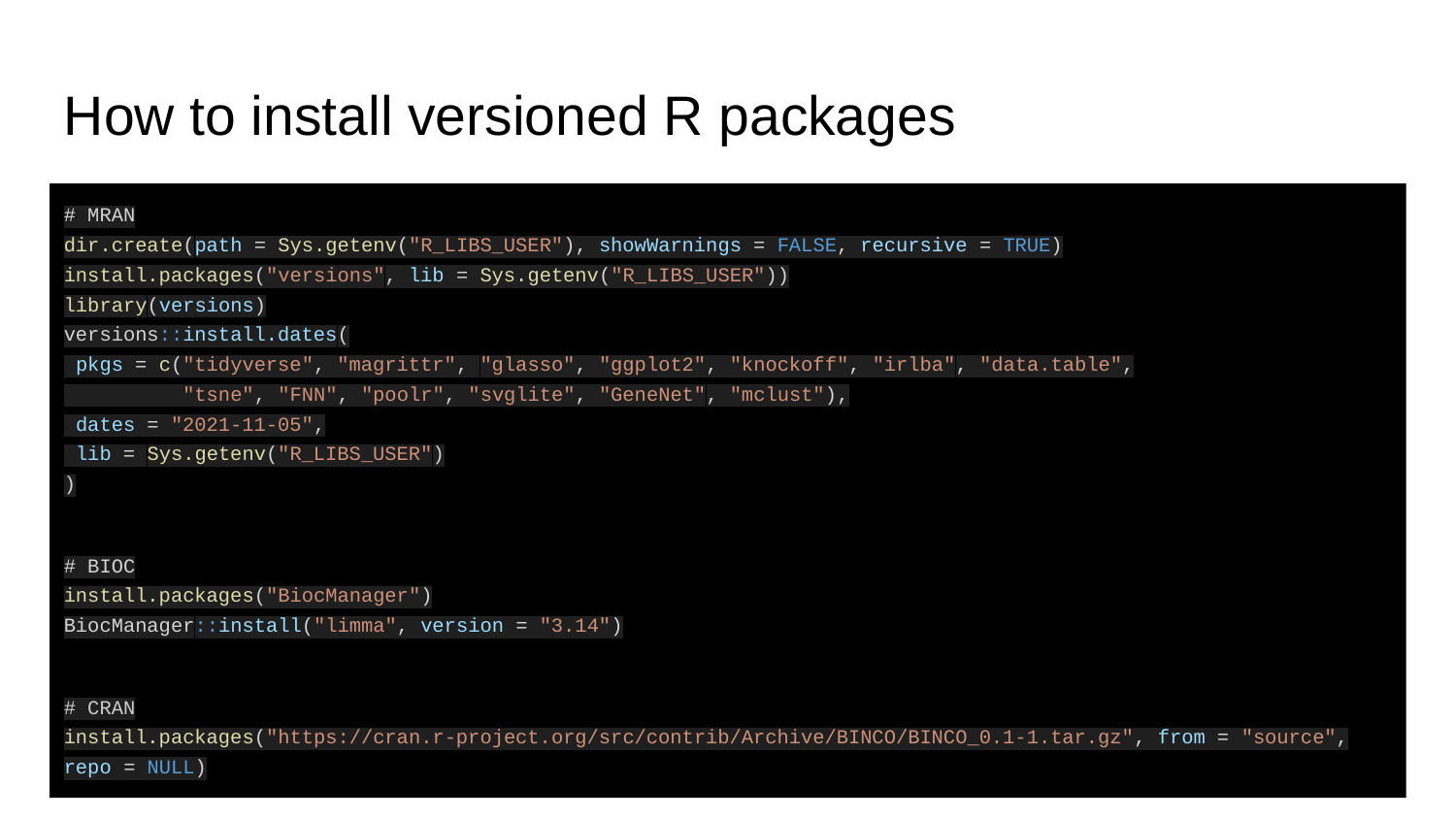

How to install versioned R packages
# MRAN
dir.create(path = Sys.getenv("R_LIBS_USER"), showWarnings = FALSE, recursive = TRUE)
install.packages("versions", lib = Sys.getenv("R_LIBS_USER"))
library(versions)
versions::install.dates(
 pkgs = c("tidyverse", "magrittr", "glasso", "ggplot2", "knockoff", "irlba", "data.table",
          "tsne", "FNN", "poolr", "svglite", "GeneNet", "mclust"),
 dates = "2021-11-05",
 lib = Sys.getenv("R_LIBS_USER")
)
# BIOC
install.packages("BiocManager")
BiocManager::install("limma", version = "3.14")
# CRAN
install.packages("https://cran.r-project.org/src/contrib/Archive/BINCO/BINCO_0.1-1.tar.gz", from = "source", repo = NULL)